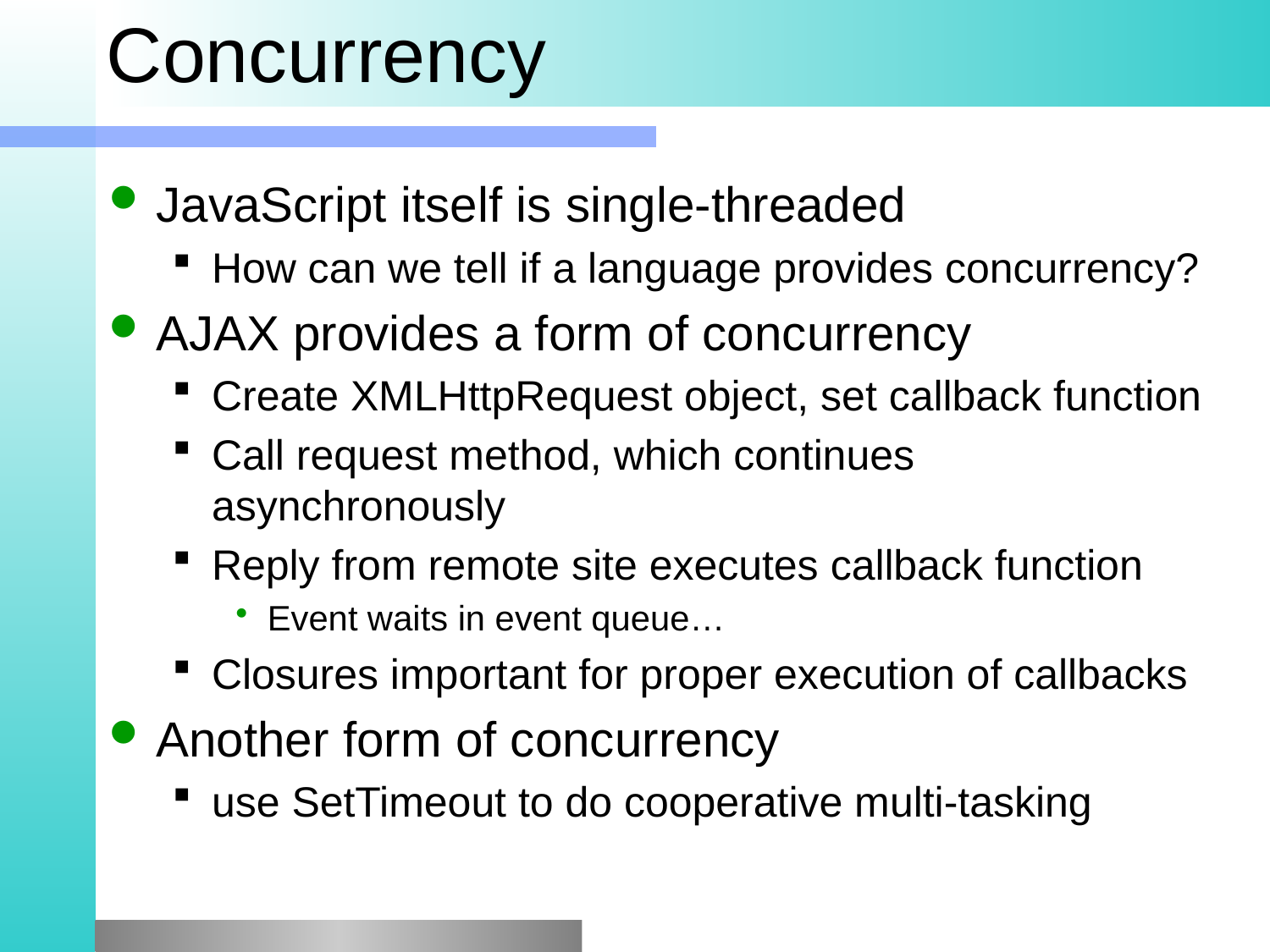

# Concurrency
JavaScript itself is single-threaded
How can we tell if a language provides concurrency?
AJAX provides a form of concurrency
Create XMLHttpRequest object, set callback function
Call request method, which continues asynchronously
Reply from remote site executes callback function
Event waits in event queue…
Closures important for proper execution of callbacks
Another form of concurrency
use SetTimeout to do cooperative multi-tasking